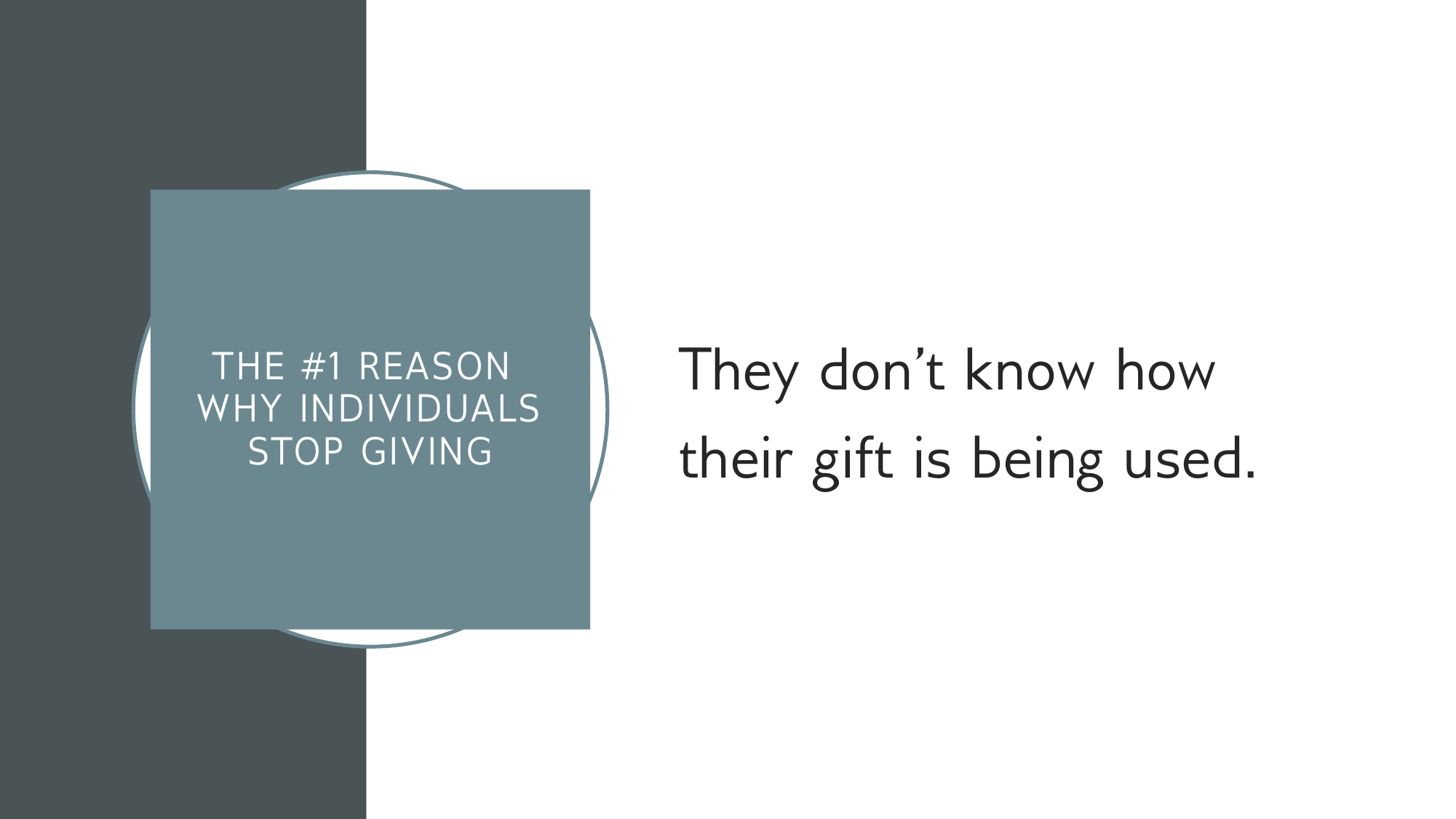

They don’t know how
their gift is being used.

# The #1 reason Why individuals STOP giving